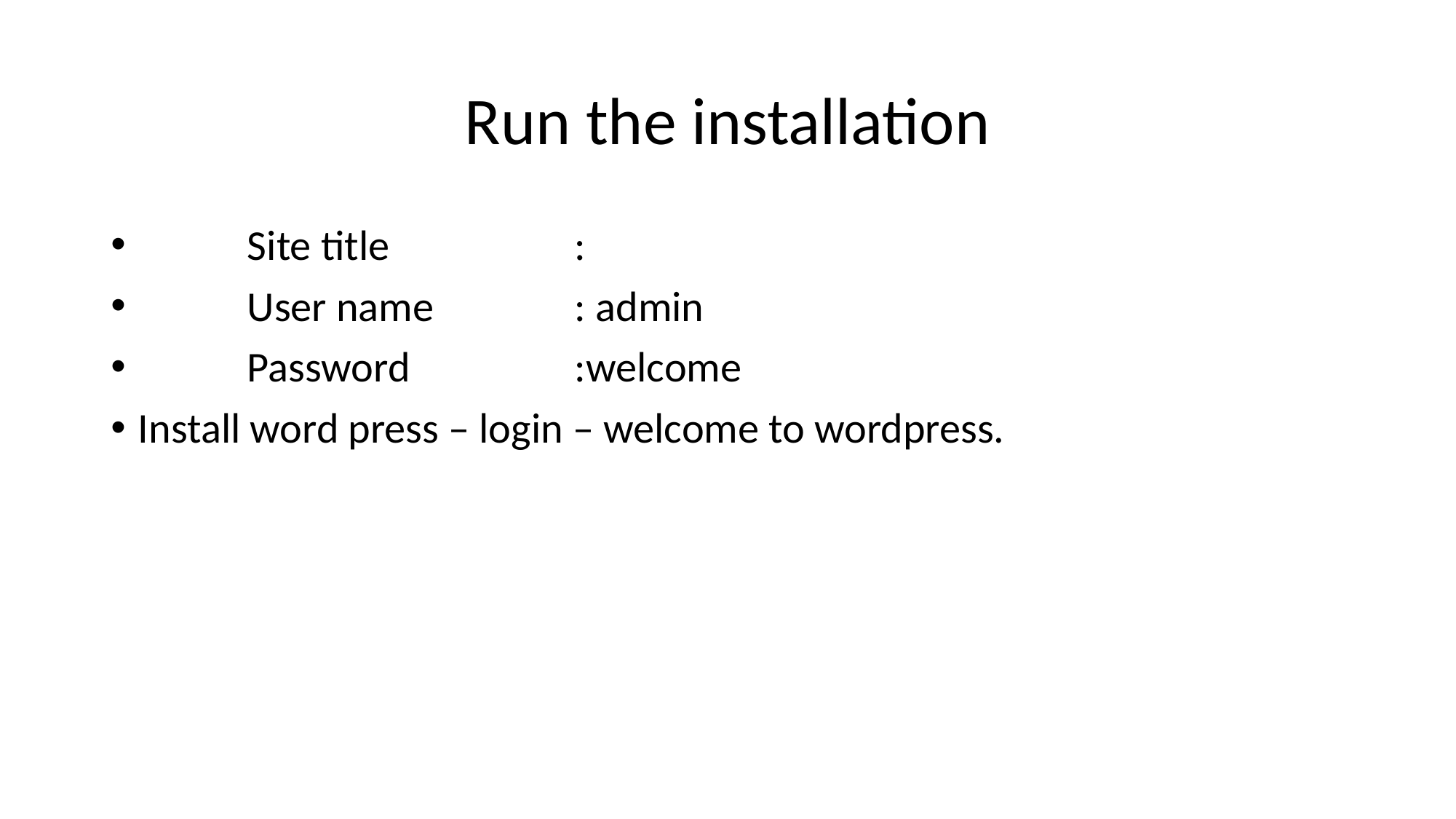

# Run the installation
	Site title		:
	User name		: admin
	Password		:welcome
Install word press – login – welcome to wordpress.